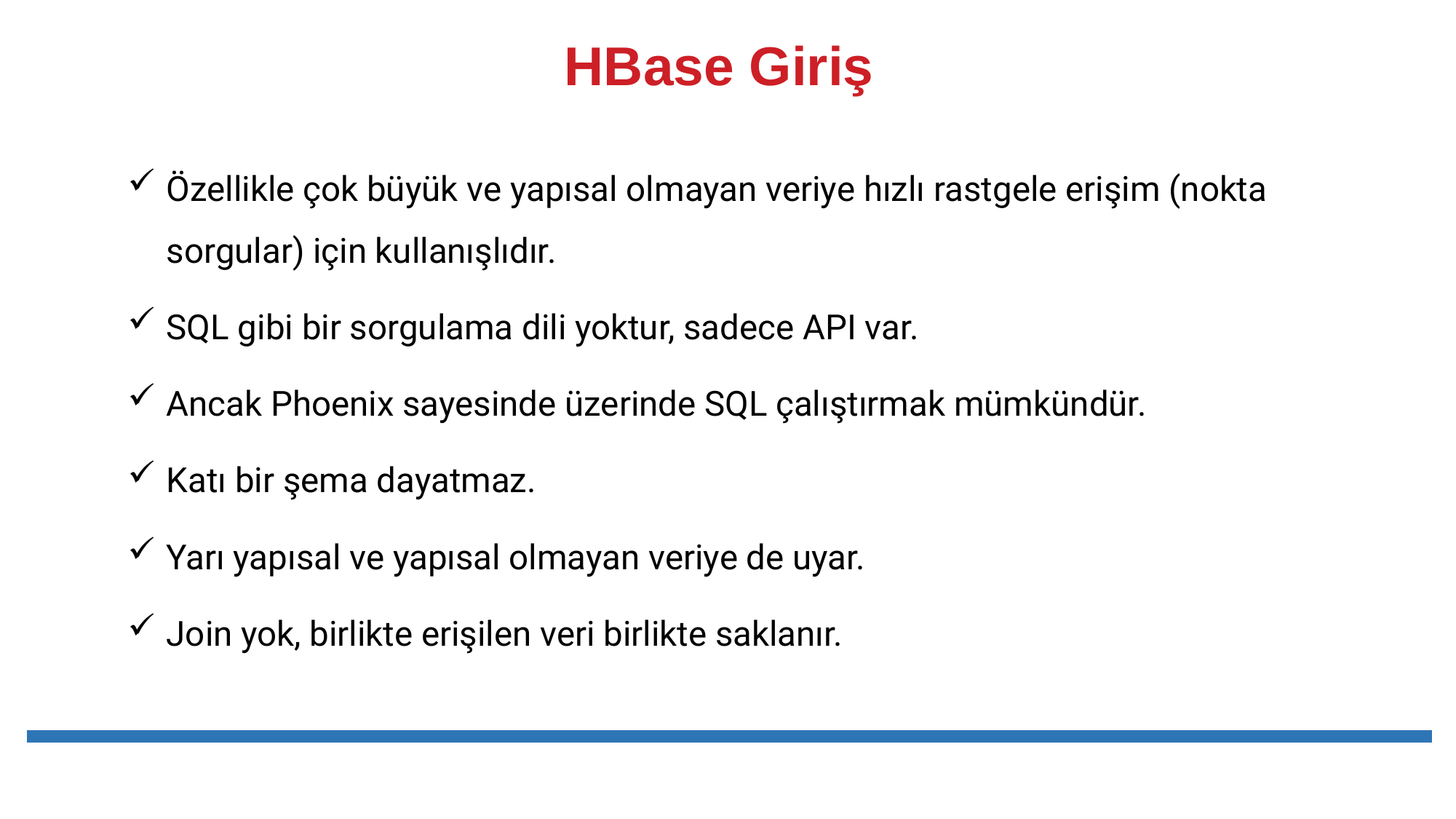

# HBase Giriş
Özellikle çok büyük ve yapısal olmayan veriye hızlı rastgele erişim (nokta sorgular) için kullanışlıdır.
SQL gibi bir sorgulama dili yoktur, sadece API var.
Ancak Phoenix sayesinde üzerinde SQL çalıştırmak mümkündür.
Katı bir şema dayatmaz.
Yarı yapısal ve yapısal olmayan veriye de uyar.
Join yok, birlikte erişilen veri birlikte saklanır.